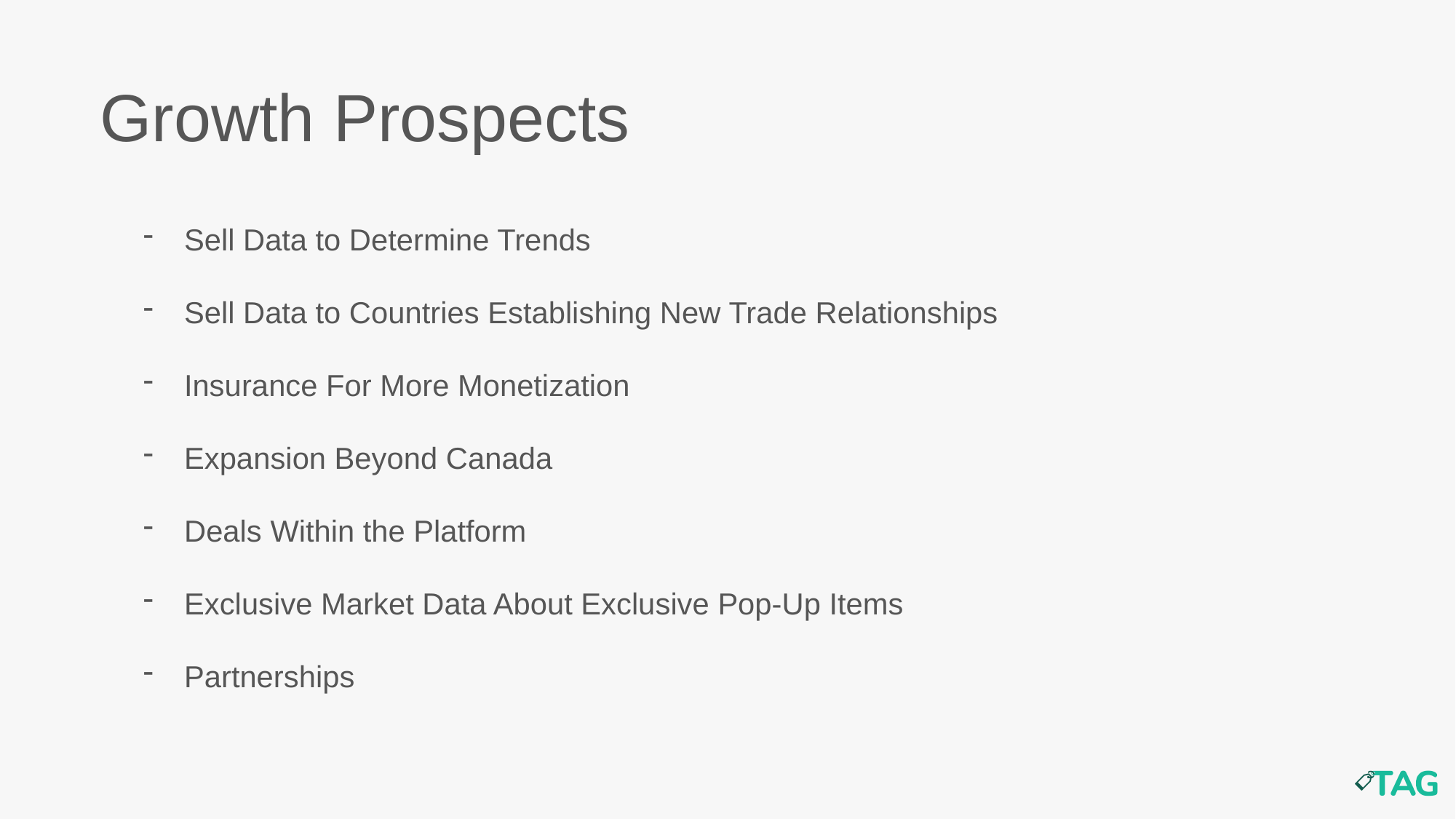

Growth Prospects
Sell Data to Determine Trends
Sell Data to Countries Establishing New Trade Relationships
Insurance For More Monetization
Expansion Beyond Canada
Deals Within the Platform
Exclusive Market Data About Exclusive Pop-Up Items
Partnerships